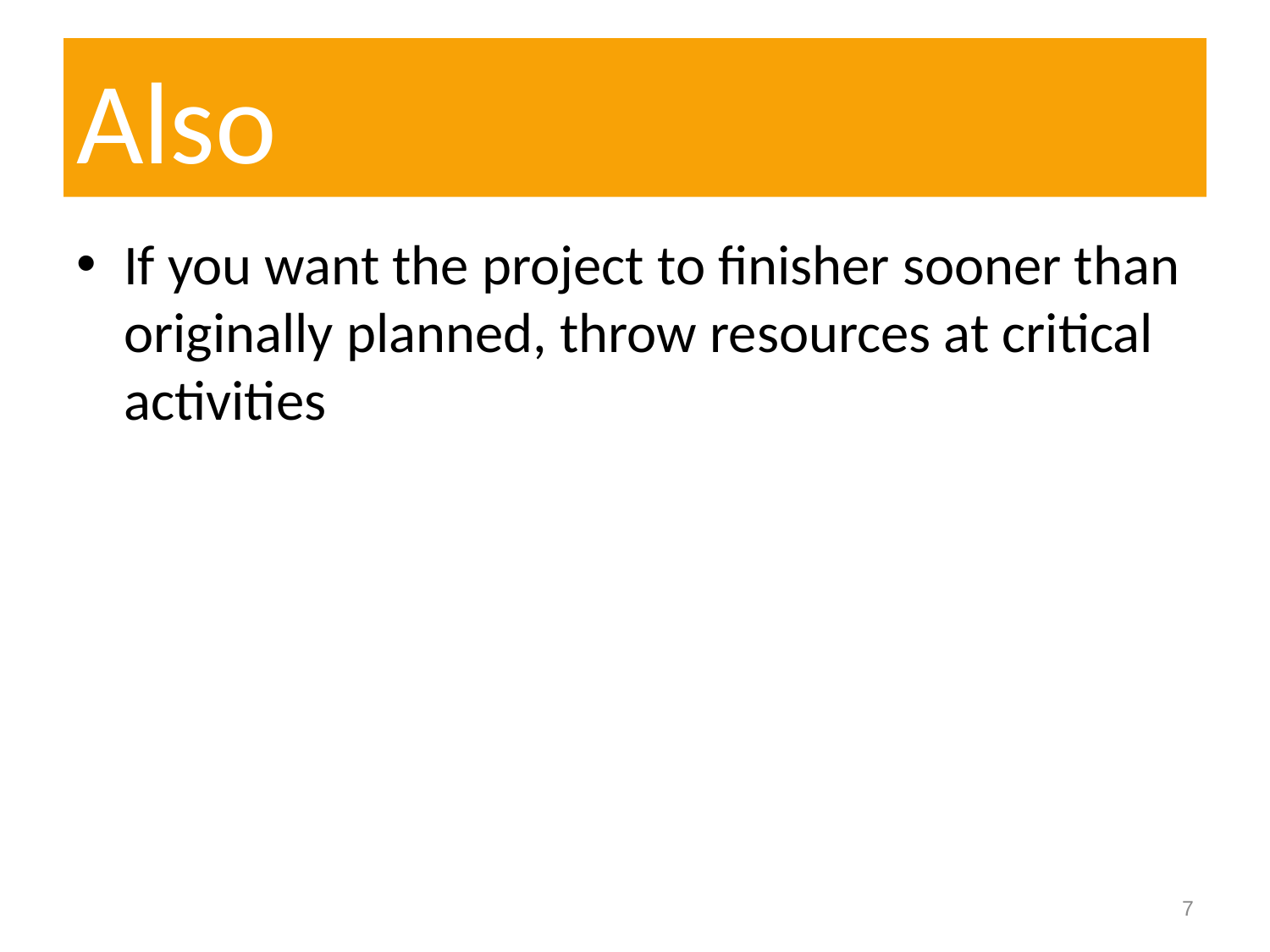

# Also
If you want the project to finisher sooner than originally planned, throw resources at critical activities

7